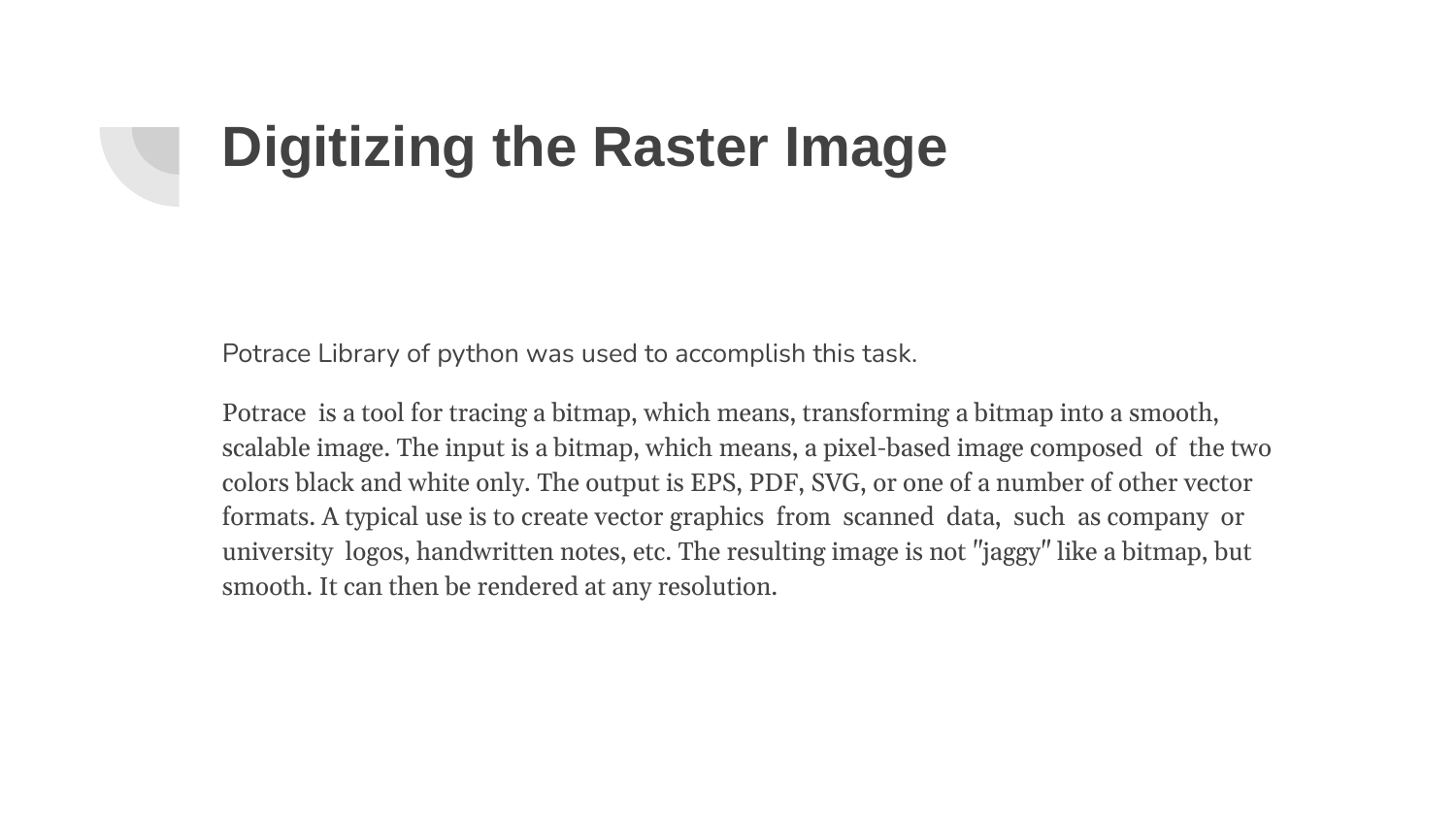

# Digitizing the Raster Image
Potrace Library of python was used to accomplish this task.
Potrace  is a tool for tracing a bitmap, which means, transforming a bitmap into a smooth, scalable image. The input is a bitmap, which means, a pixel-based image composed  of  the two  colors black and white only. The output is EPS, PDF, SVG, or one of a number of other vector formats. A typical use is to create vector graphics  from  scanned  data,  such  as company  or  university  logos, handwritten notes, etc. The resulting image is not "jaggy" like a bitmap, but smooth. It can then be rendered at any resolution.